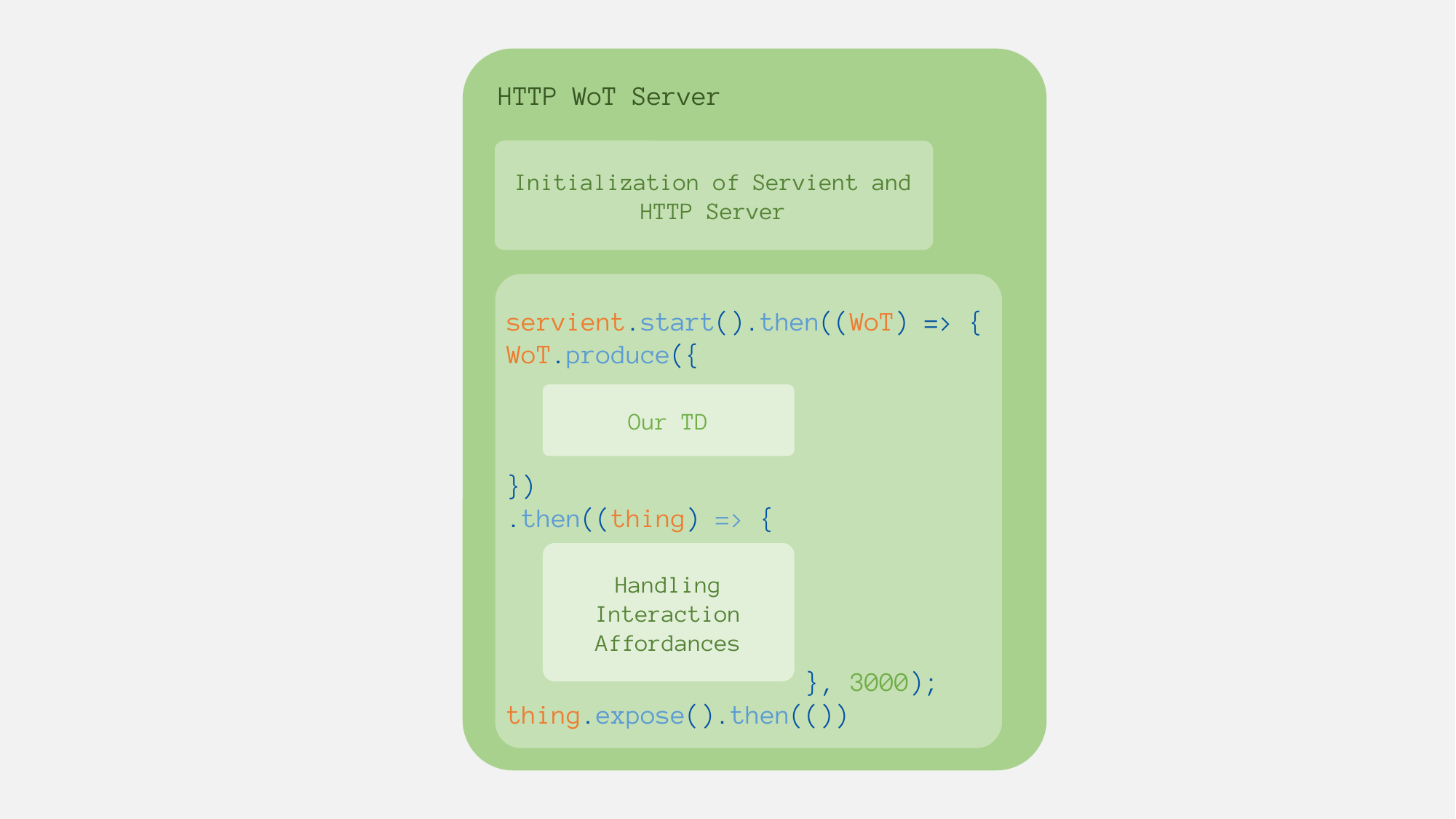

HTTP WoT Server
Initialization of Servient and HTTP Server

servient.start().then((WoT) => {
WoT.produce({

})
.then((thing) => {

                    }, 3000);
thing.expose().then(())

Our TD
Handling Interaction Affordances